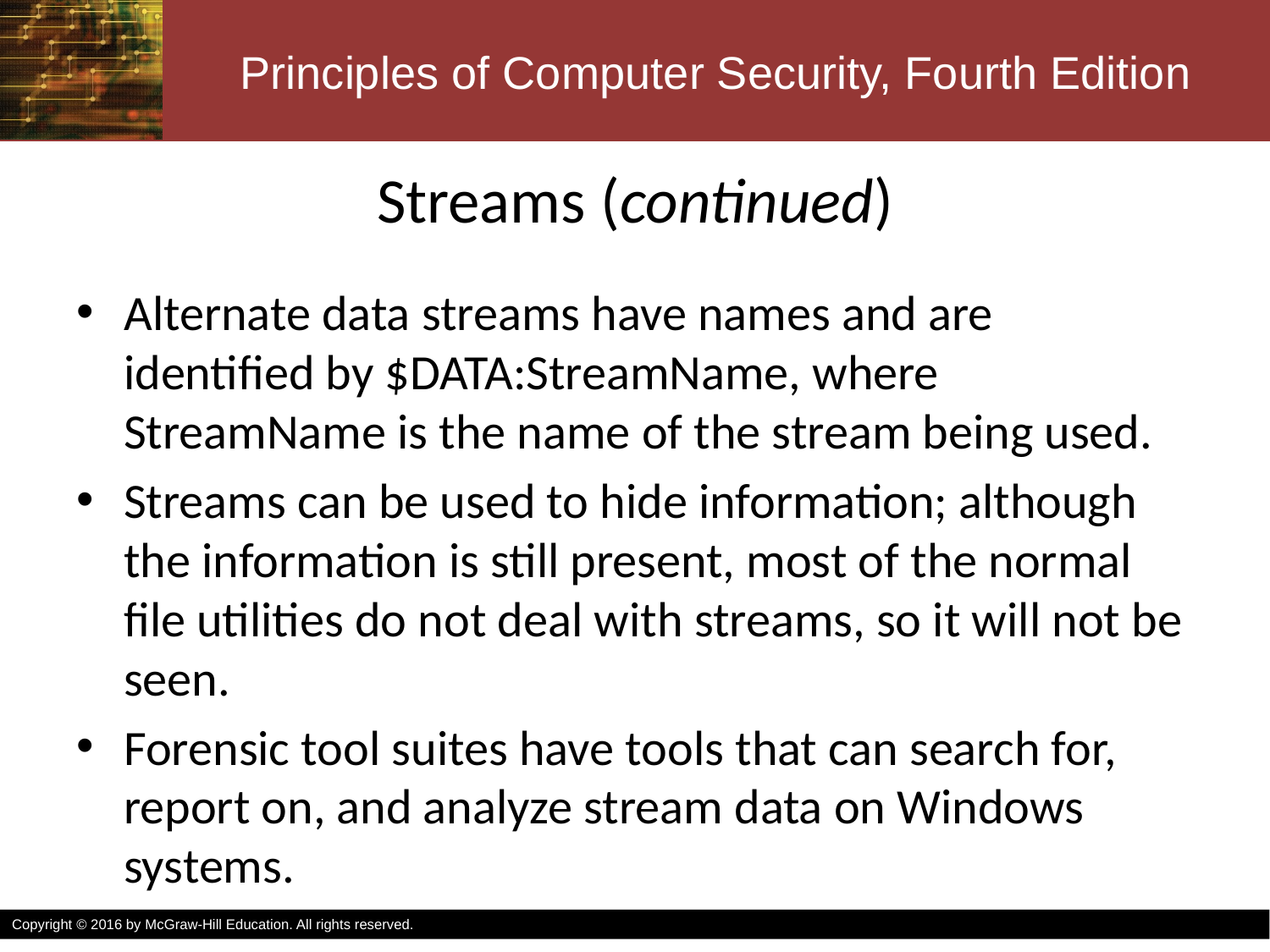

# Streams (continued)
Alternate data streams have names and are identified by $DATA:StreamName, where StreamName is the name of the stream being used.
Streams can be used to hide information; although the information is still present, most of the normal file utilities do not deal with streams, so it will not be seen.
Forensic tool suites have tools that can search for, report on, and analyze stream data on Windows systems.